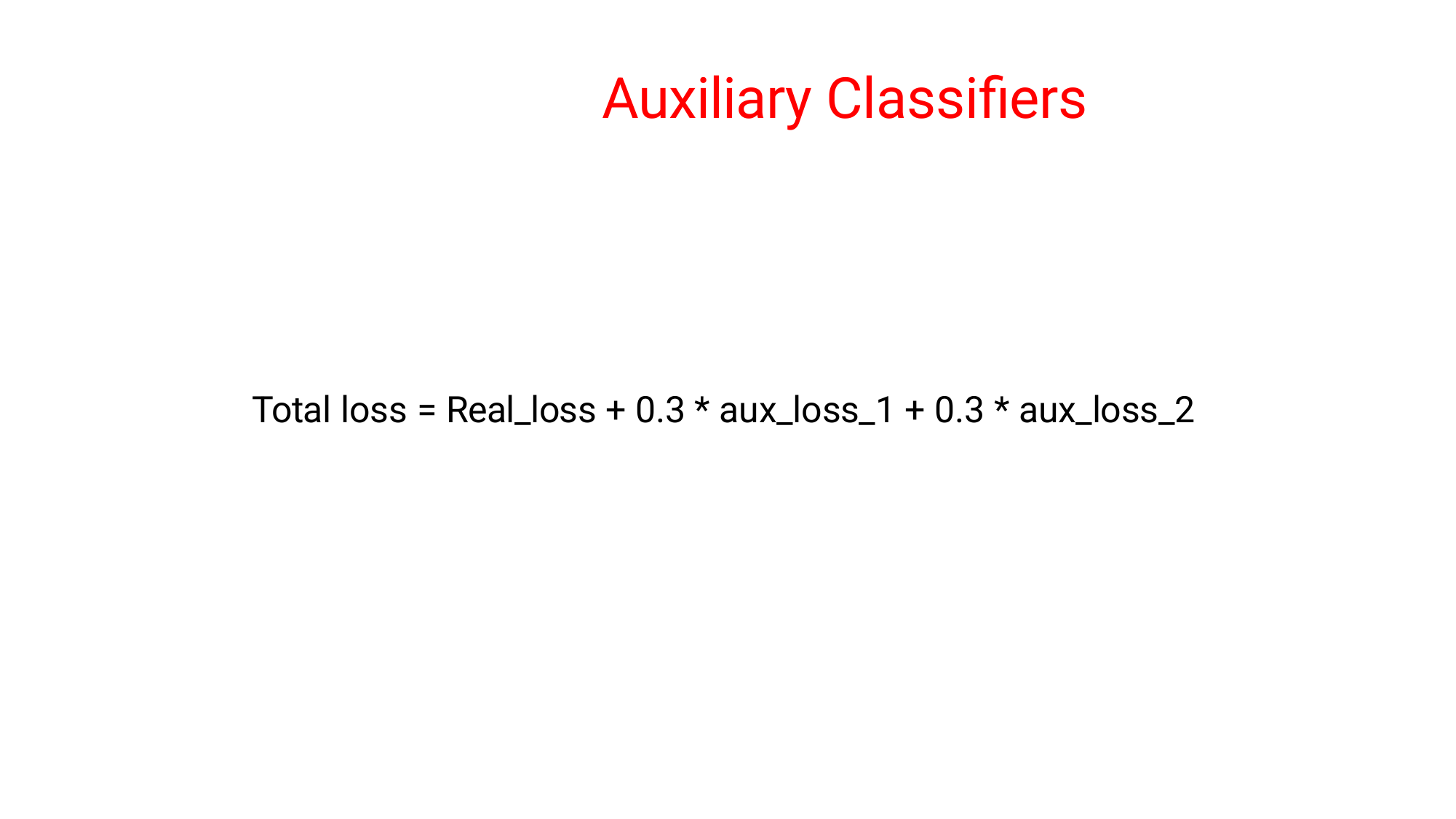

# Auxiliary Classifiers
Total loss = Real_loss + 0.3 * aux_loss_1 + 0.3 * aux_loss_2